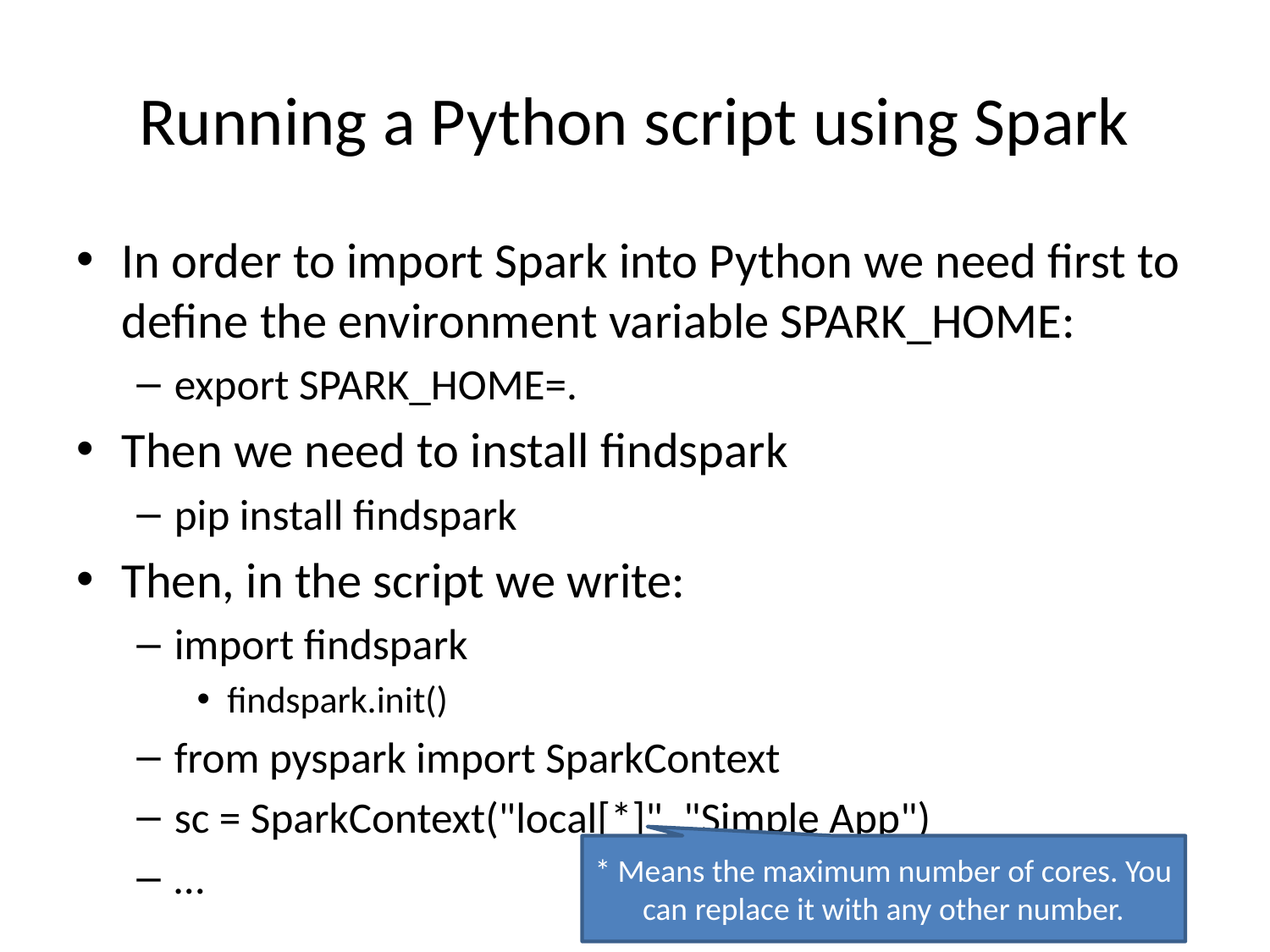

# Running a Python script using Spark
In order to import Spark into Python we need first to define the environment variable SPARK_HOME:
export SPARK_HOME=.
Then we need to install findspark
pip install findspark
Then, in the script we write:
import findspark
findspark.init()
from pyspark import SparkContext
sc = SparkContext("local[*]", "Simple App")
…
* Means the maximum number of cores. You can replace it with any other number.